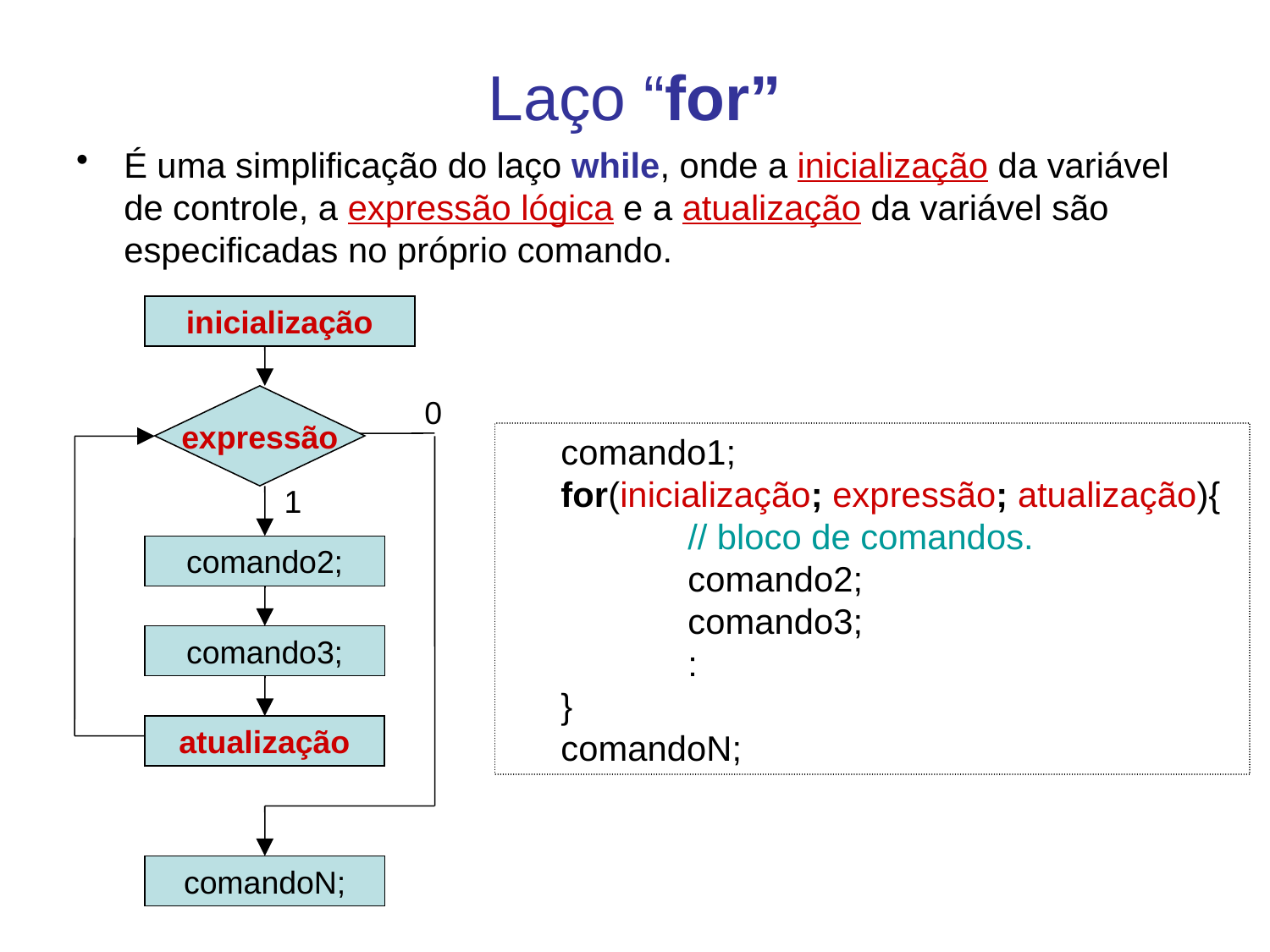

# Laço “for”
É uma simplificação do laço while, onde a inicialização da variável de controle, a expressão lógica e a atualização da variável são especificadas no próprio comando.
inicialização

expressão
0

1

comando2;

comando3;

atualização

comandoN;
comando1;
for(inicialização; expressão; atualização){
	// bloco de comandos.
	comando2;
	comando3;
	:
}
comandoN;